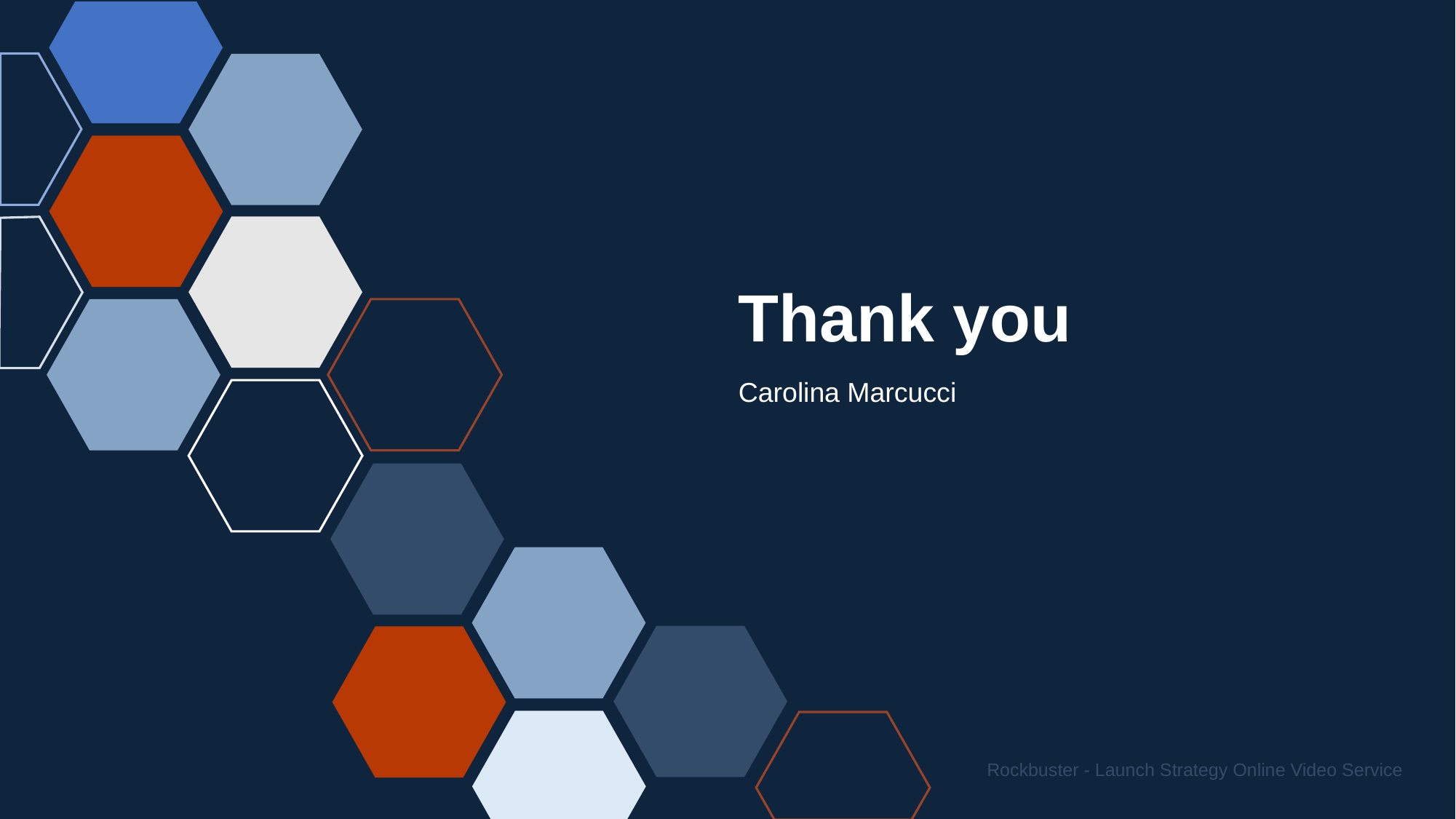

# Thank you
Carolina Marcucci

Rockbuster - Launch Strategy Online Video Service